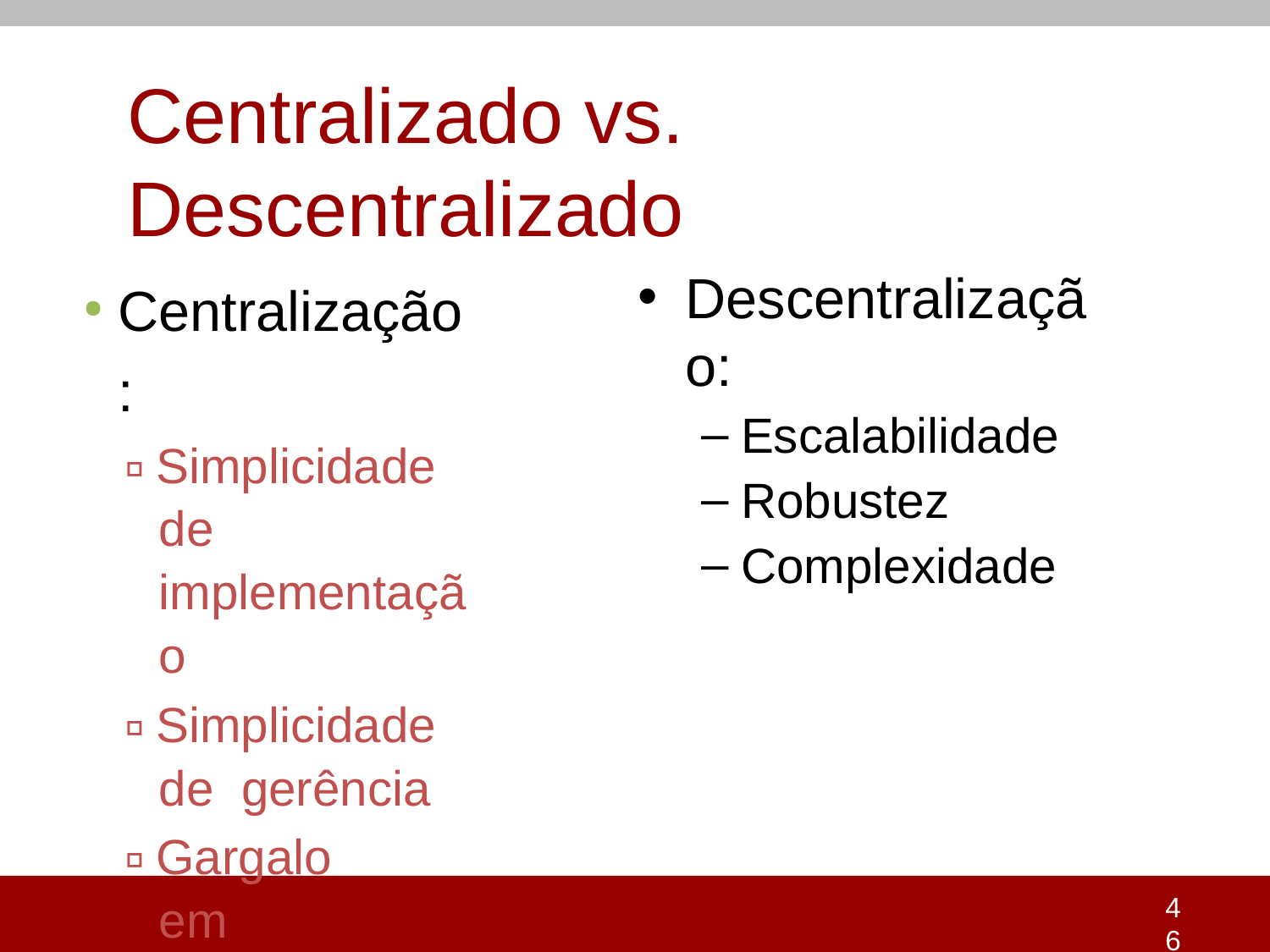

# Centralizado vs. Descentralizado
Descentralização:
Escalabilidade
Robustez
Complexidade
Centralização:
▫ Simplicidade de  implementação
▫ Simplicidade de  gerência
▫ Gargalo em  potencial
46